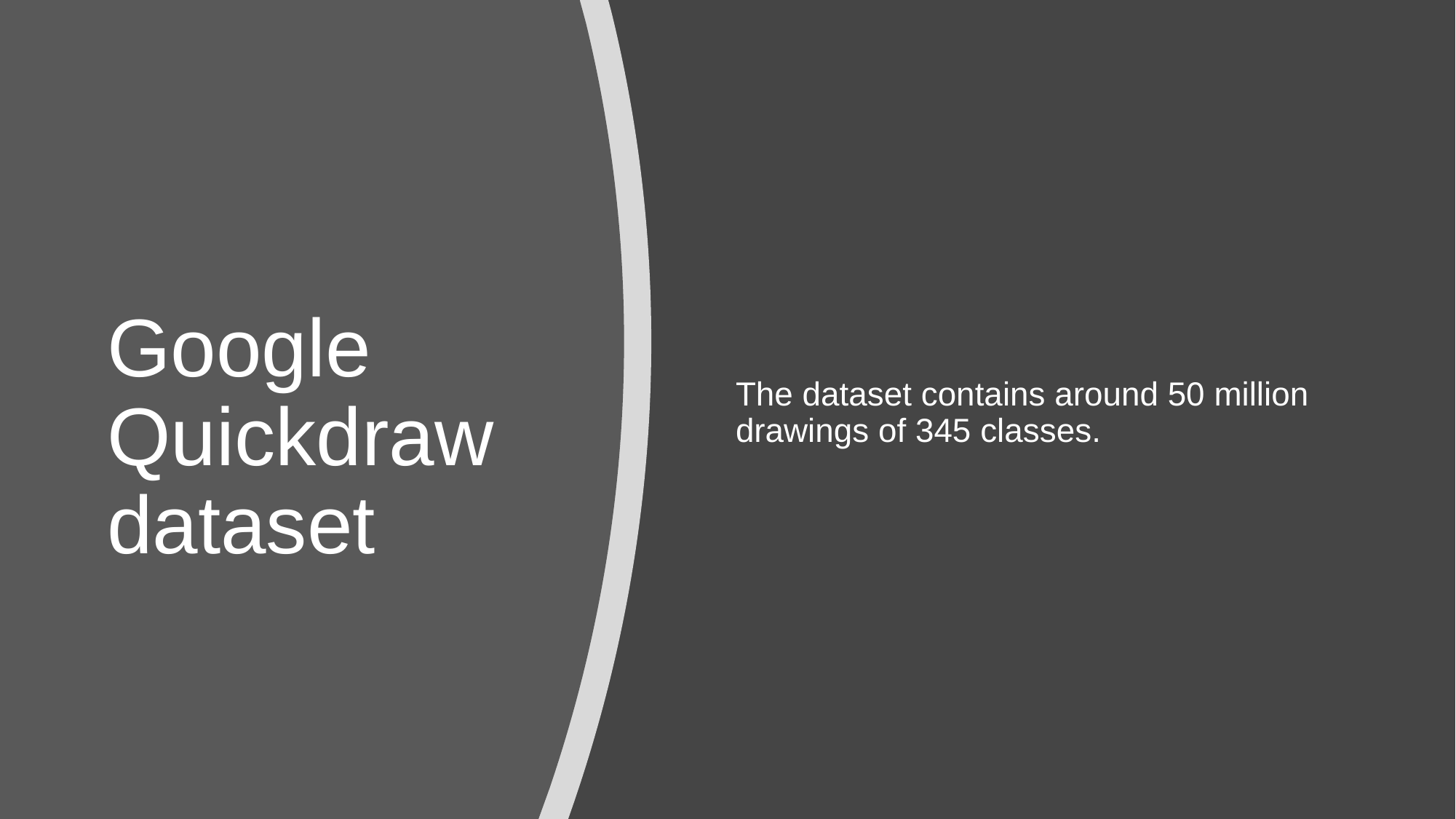

# Google Quickdraw dataset
The dataset contains around 50 million drawings of 345 classes.